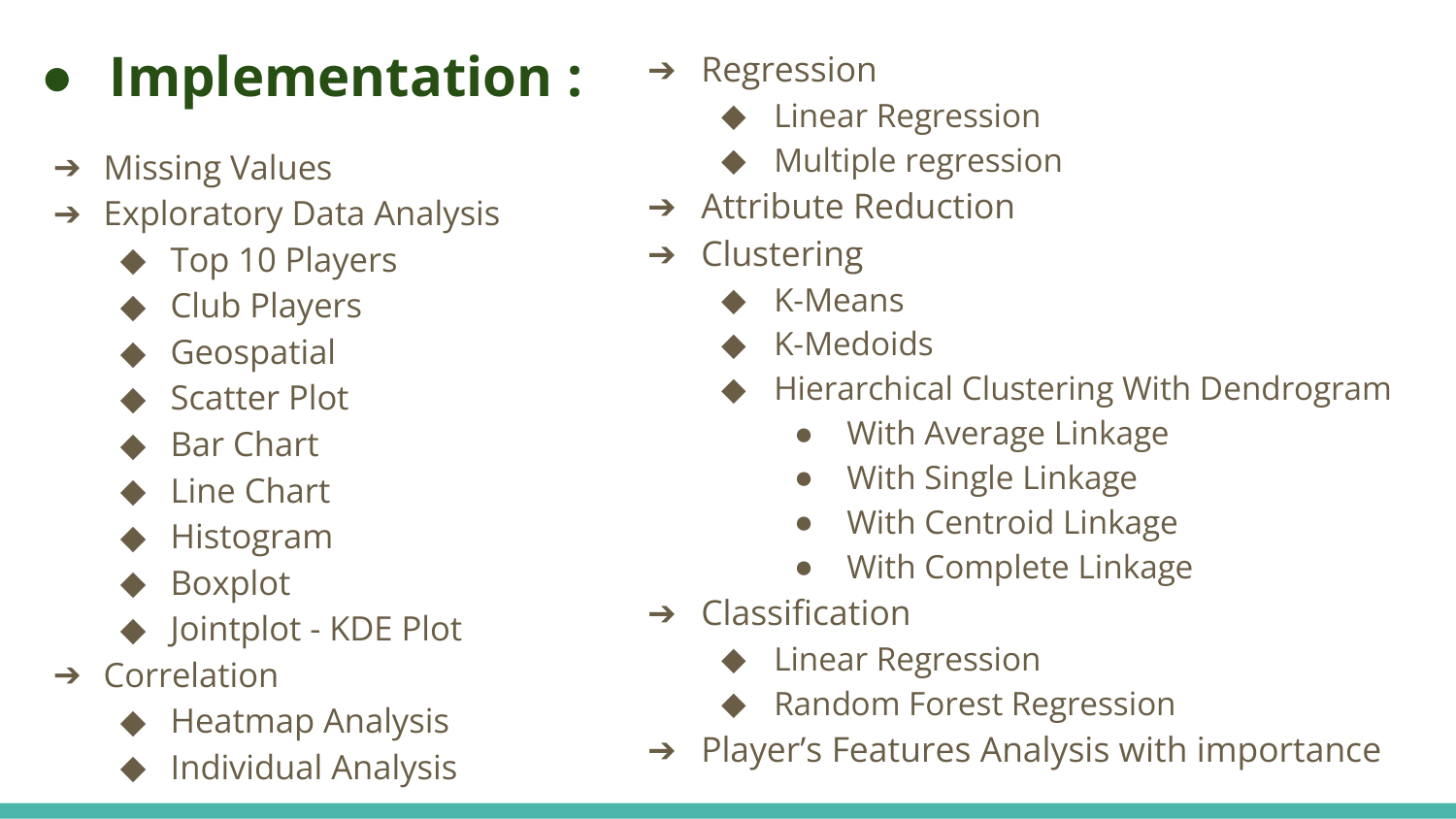

# Implementation :
Regression
Linear Regression
Multiple regression
Attribute Reduction
Clustering
K-Means
K-Medoids
Hierarchical Clustering With Dendrogram
With Average Linkage
With Single Linkage
With Centroid Linkage
With Complete Linkage
Classification
Linear Regression
Random Forest Regression
Player’s Features Analysis with importance
Missing Values
Exploratory Data Analysis
Top 10 Players
Club Players
Geospatial
Scatter Plot
Bar Chart
Line Chart
Histogram
Boxplot
Jointplot - KDE Plot
Correlation
Heatmap Analysis
Individual Analysis